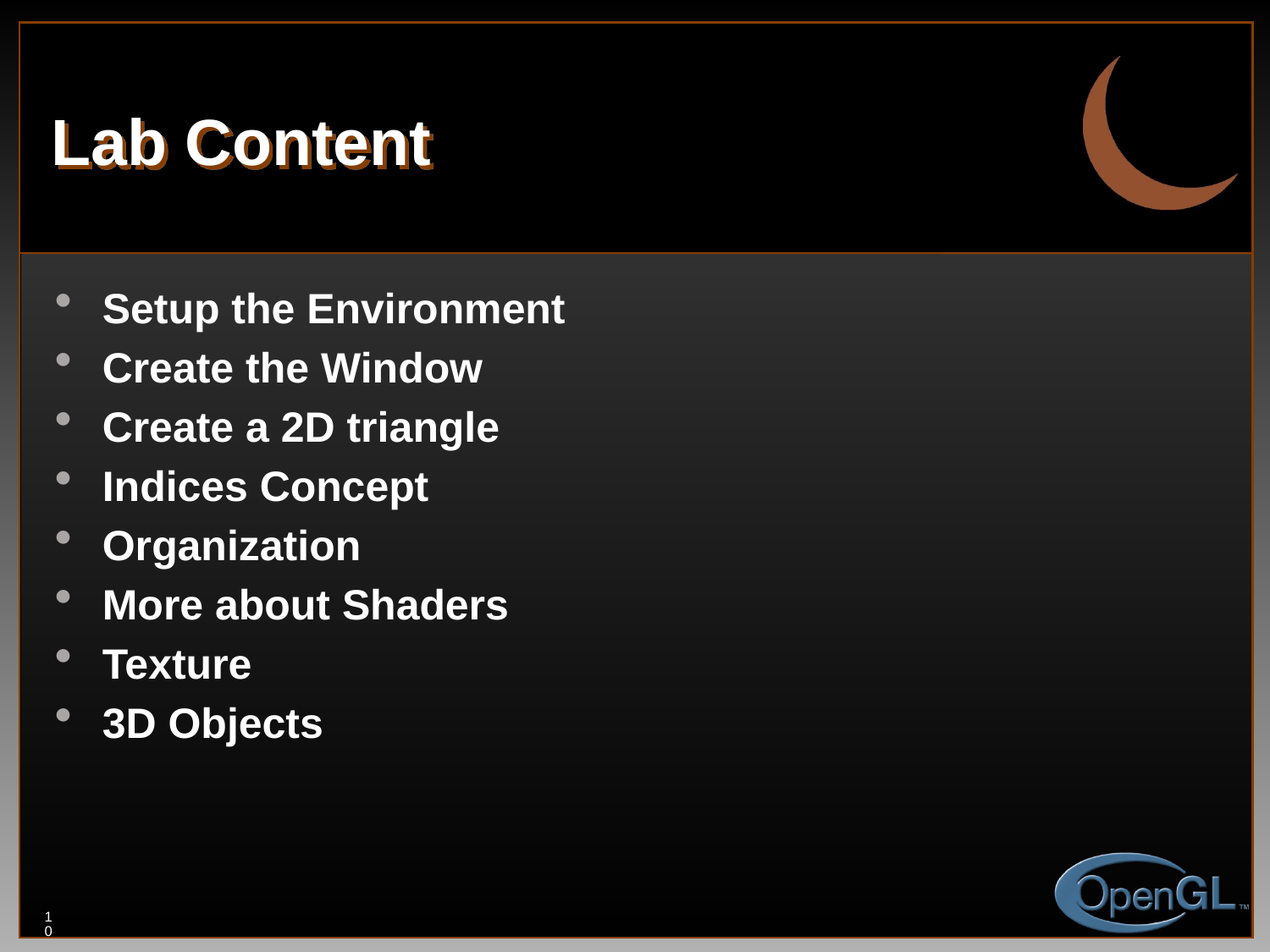

# Lab Content
Setup the Environment
Create the Window
Create a 2D triangle
Indices Concept
Organization
More about Shaders
Texture
3D Objects
10